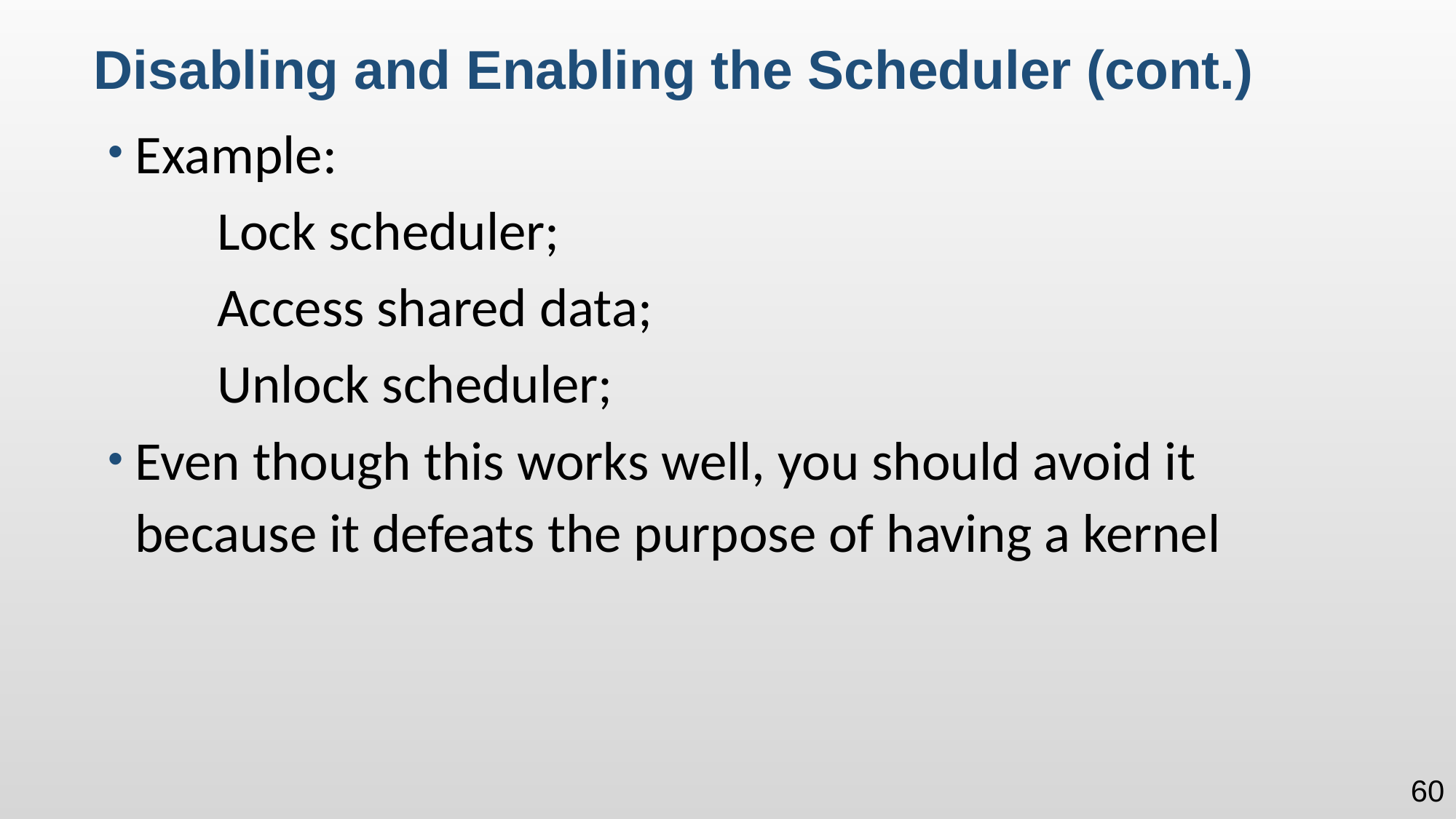

Disabling and Enabling the Scheduler (cont.)
Example:
	Lock scheduler;
	Access shared data;
	Unlock scheduler;
Even though this works well, you should avoid it because it defeats the purpose of having a kernel

60